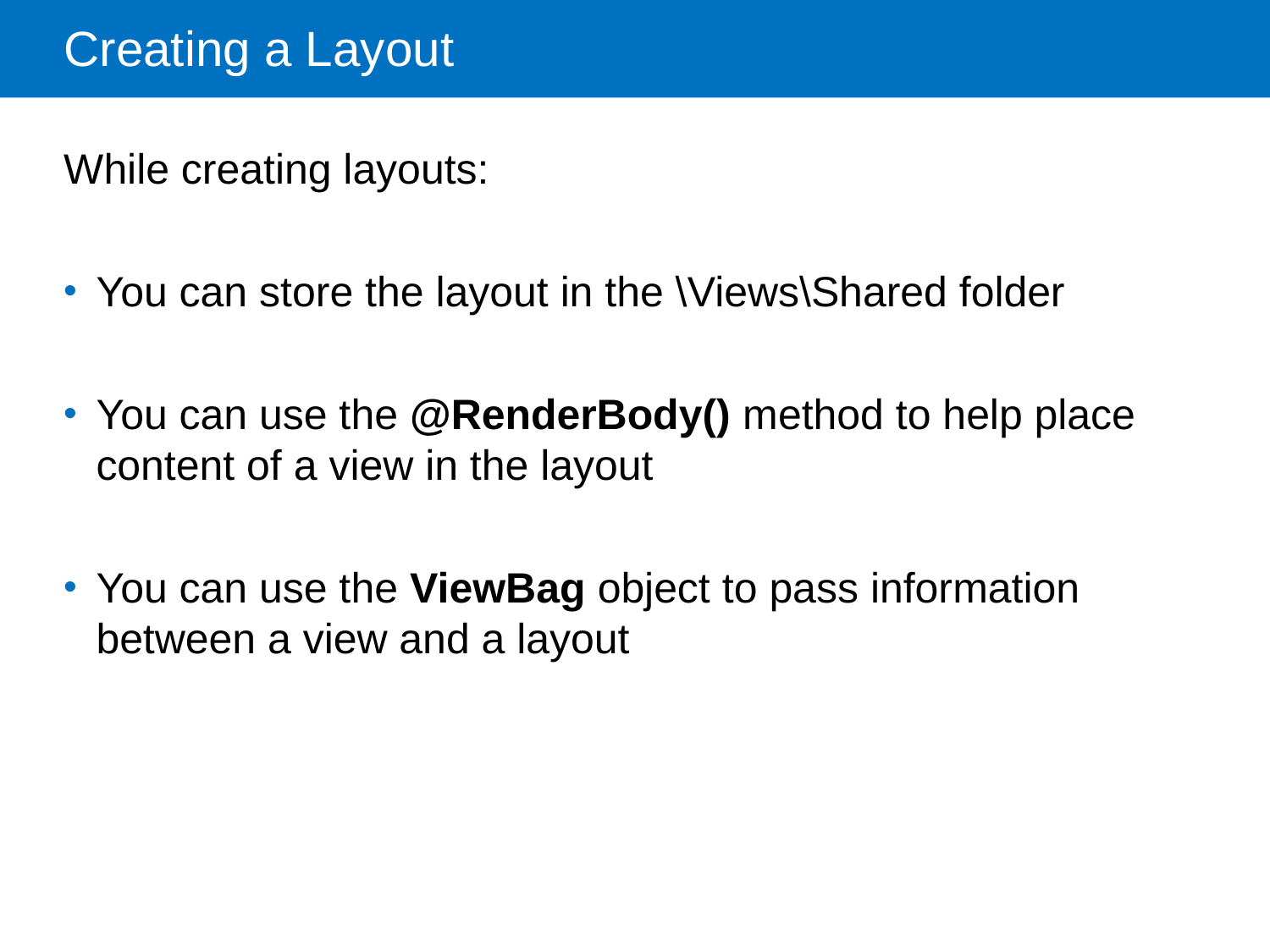

# Creating a Layout
While creating layouts:

You can store the layout in the \Views\Shared folder

You can use the @RenderBody() method to help place content of a view in the layout

You can use the ViewBag object to pass information between a view and a layout